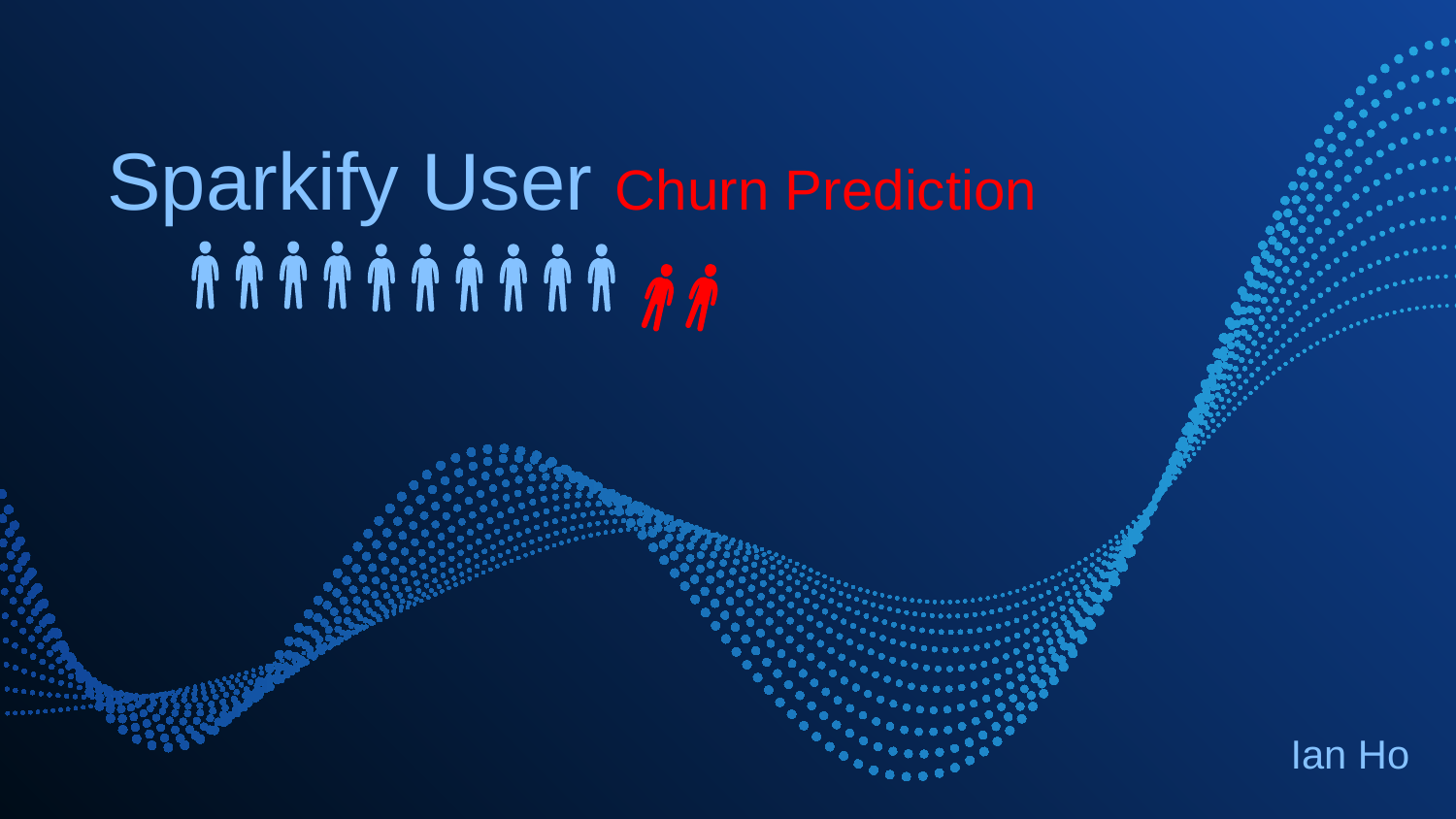

# Sparkify User Churn Prediction

Ian Ho